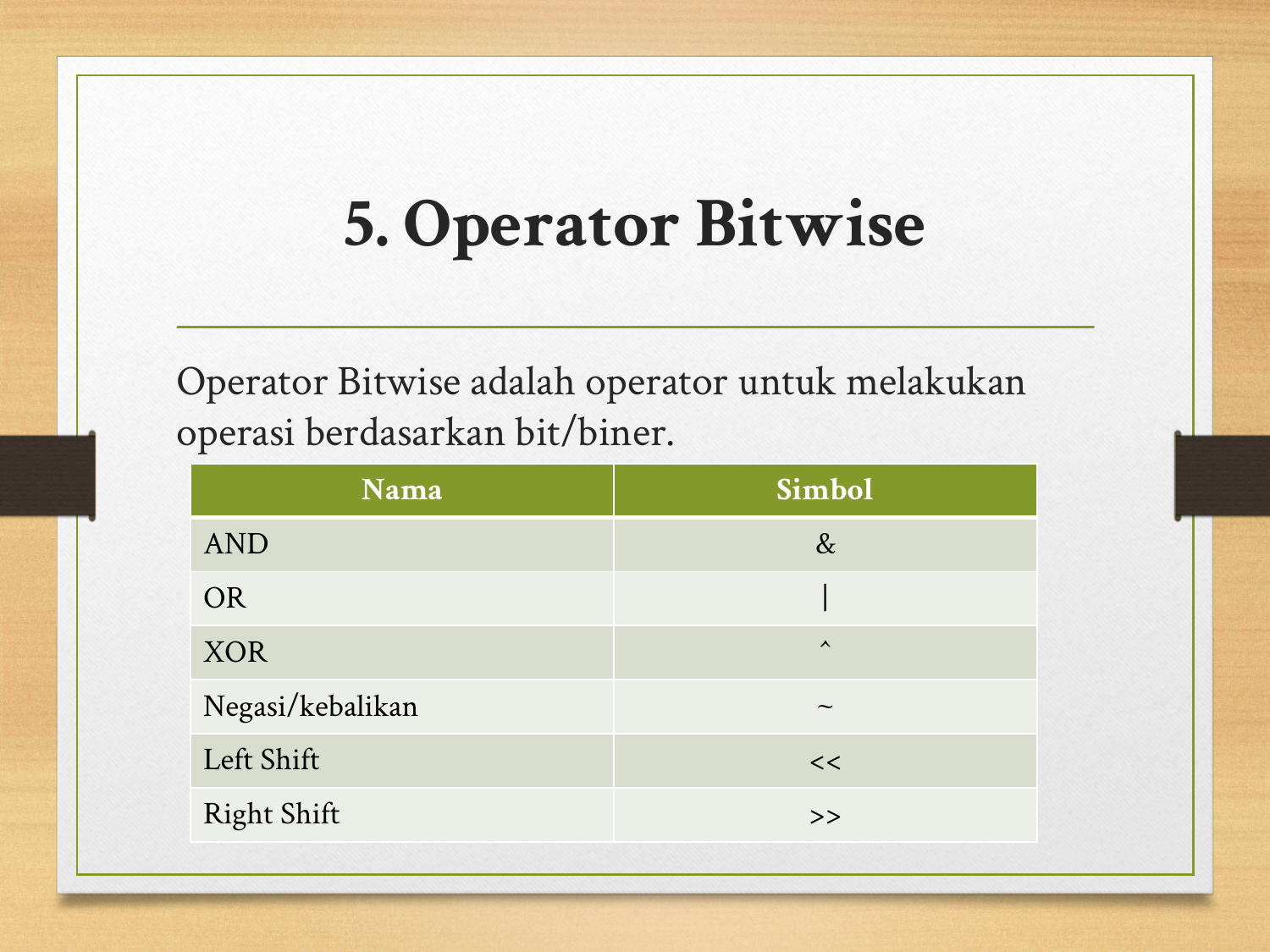

# 5. Operator Bitwise
Operator Bitwise adalah operator untuk melakukan operasi berdasarkan bit/biner.
| Nama | Simbol |
| --- | --- |
| AND | & |
| OR | | |
| XOR | ^ |
| Negasi/kebalikan | ~ |
| Left Shift | << |
| Right Shift | >> |